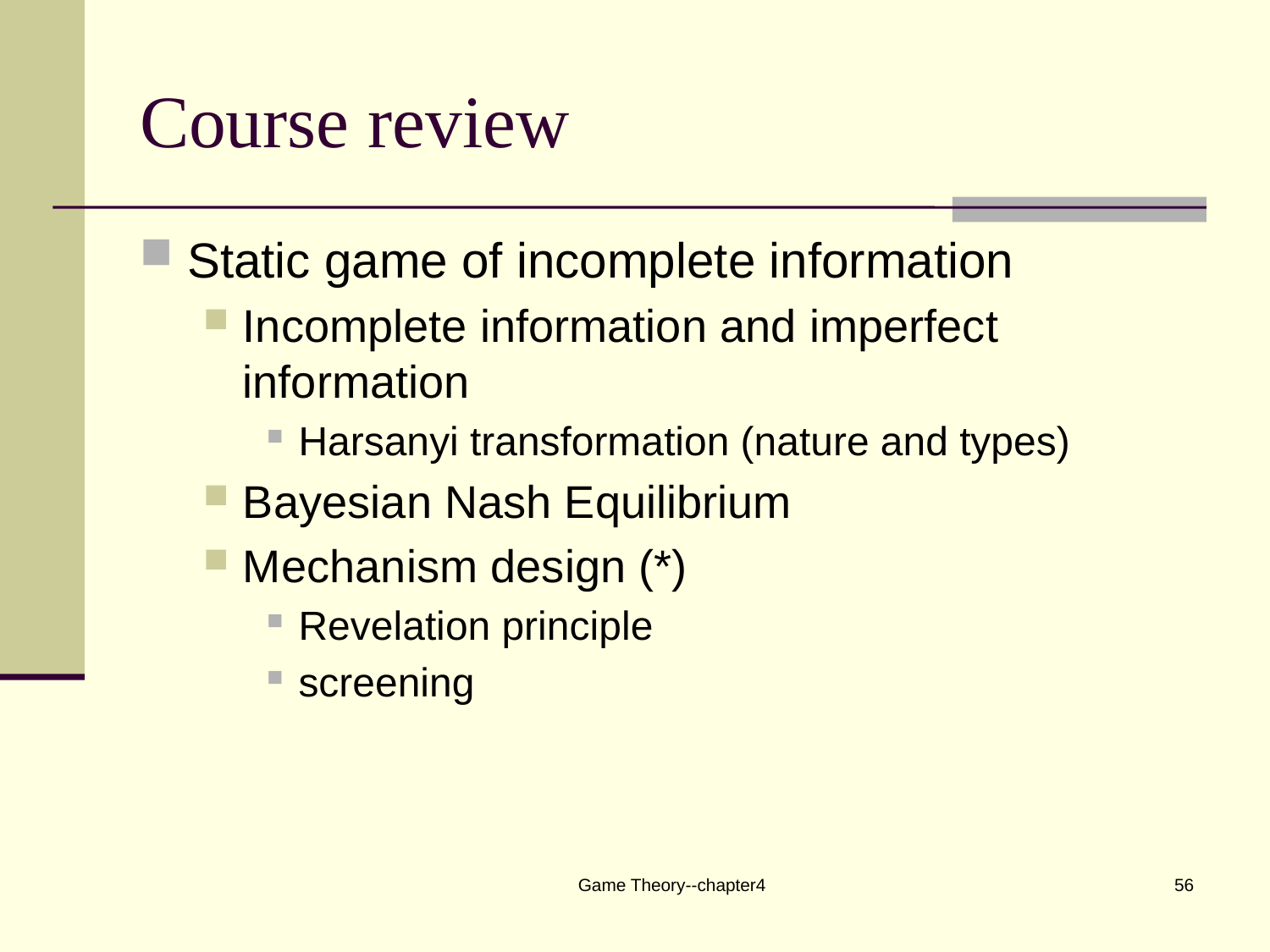

# Course review
Static game of incomplete information
Incomplete information and imperfect information
Harsanyi transformation (nature and types)
Bayesian Nash Equilibrium
Mechanism design (*)
Revelation principle
screening

Game Theory--chapter4
56